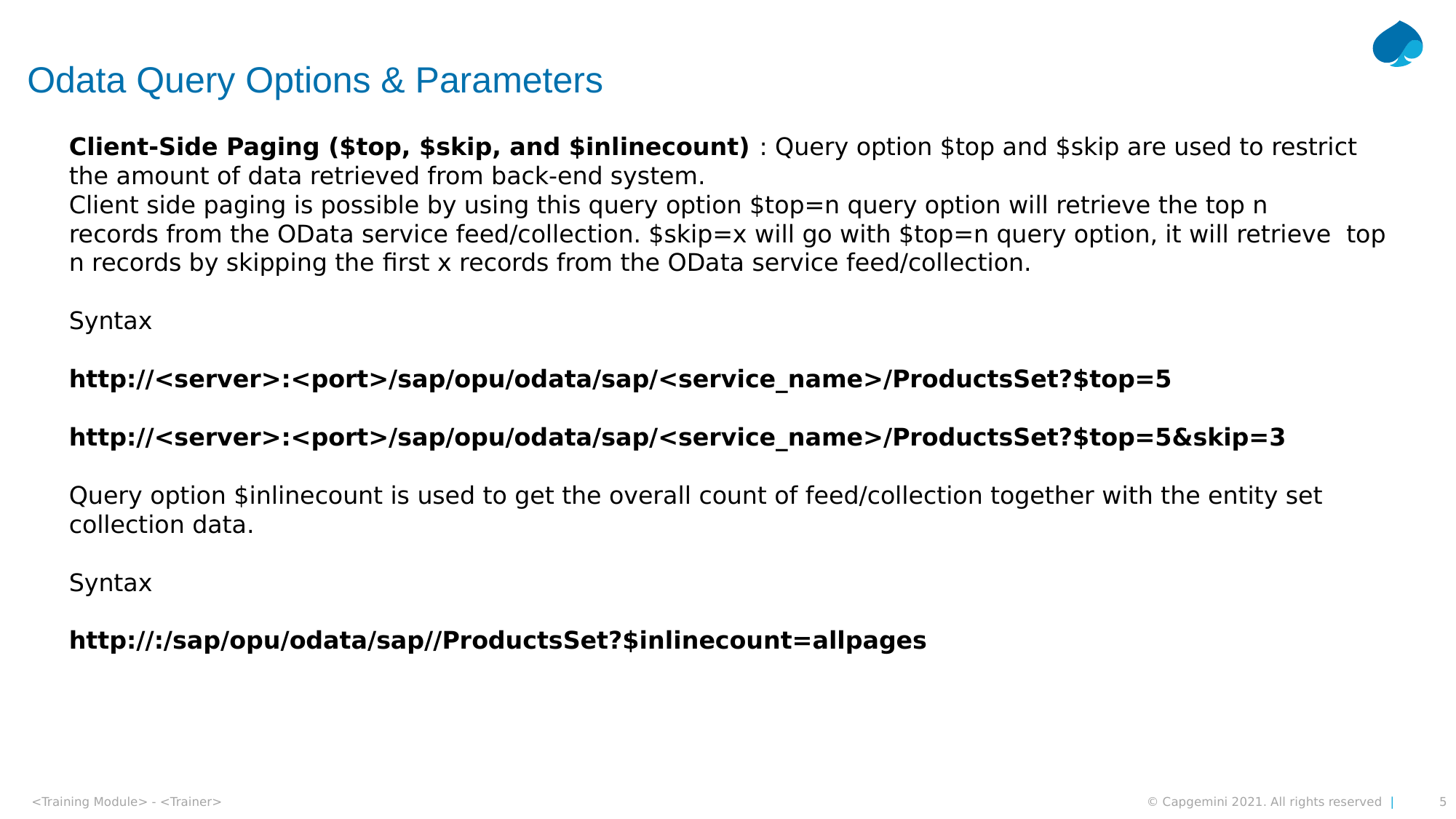

# Odata Query Options & Parameters
Client-Side Paging ($top, $skip, and $inlinecount) : Query option $top and $skip are used to restrict the amount of data retrieved from back-end system.
Client side paging is possible by using this query option $top=n query option will retrieve the top n records from the OData service feed/collection. $skip=x will go with $top=n query option, it will retrieve  top n records by skipping the first x records from the OData service feed/collection.

Syntax

http://<server>:<port>/sap/opu/odata/sap/<service_name>/ProductsSet?$top=5
http://<server>:<port>/sap/opu/odata/sap/<service_name>/ProductsSet?$top=5&skip=3

Query option $inlinecount is used to get the overall count of feed/collection together with the entity set collection data.

Syntax

http://:/sap/opu/odata/sap//ProductsSet?$inlinecount=allpages